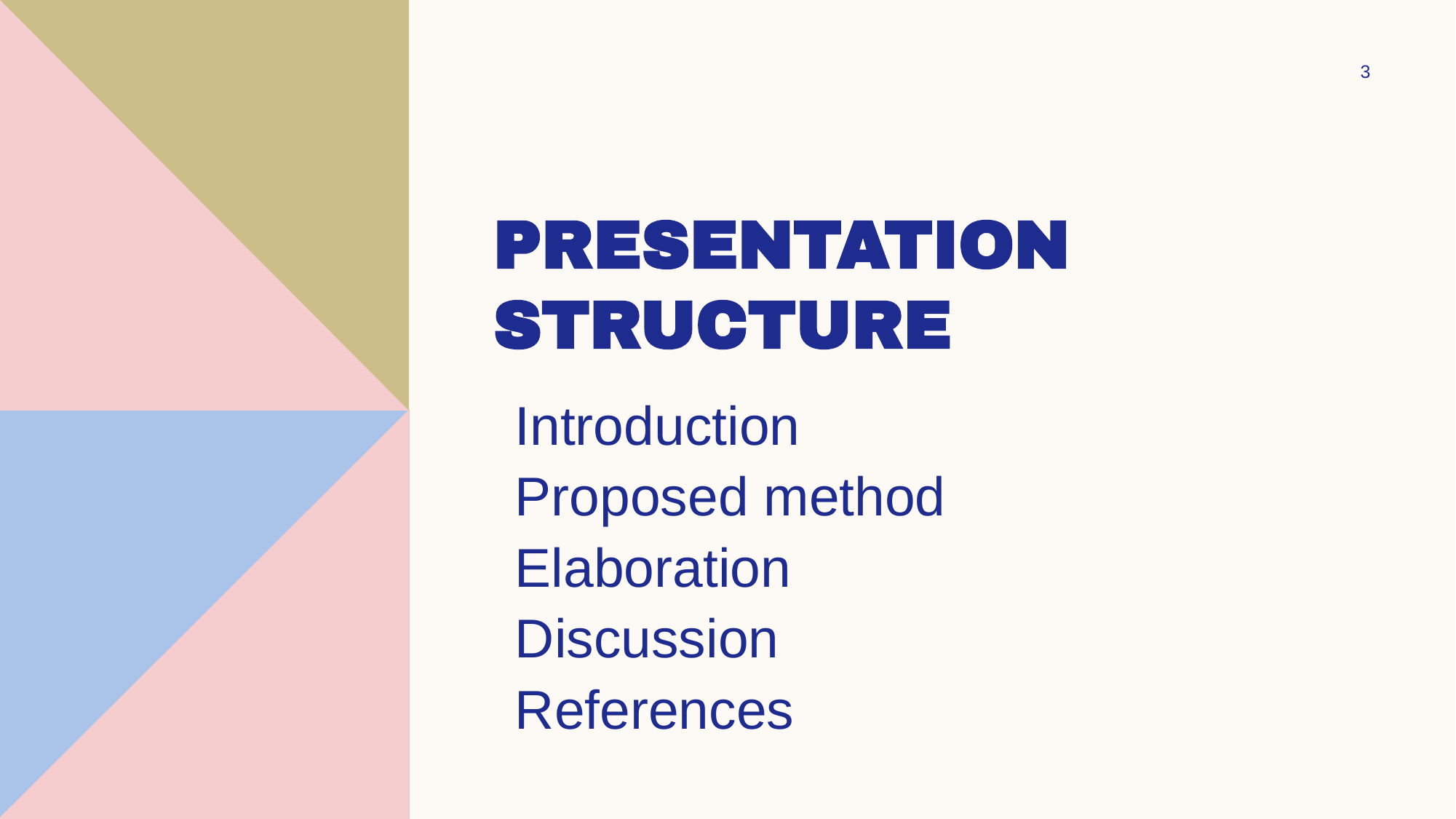

3
# Presentation Structure
Introduction
Proposed method
Elaboration
Discussion
References